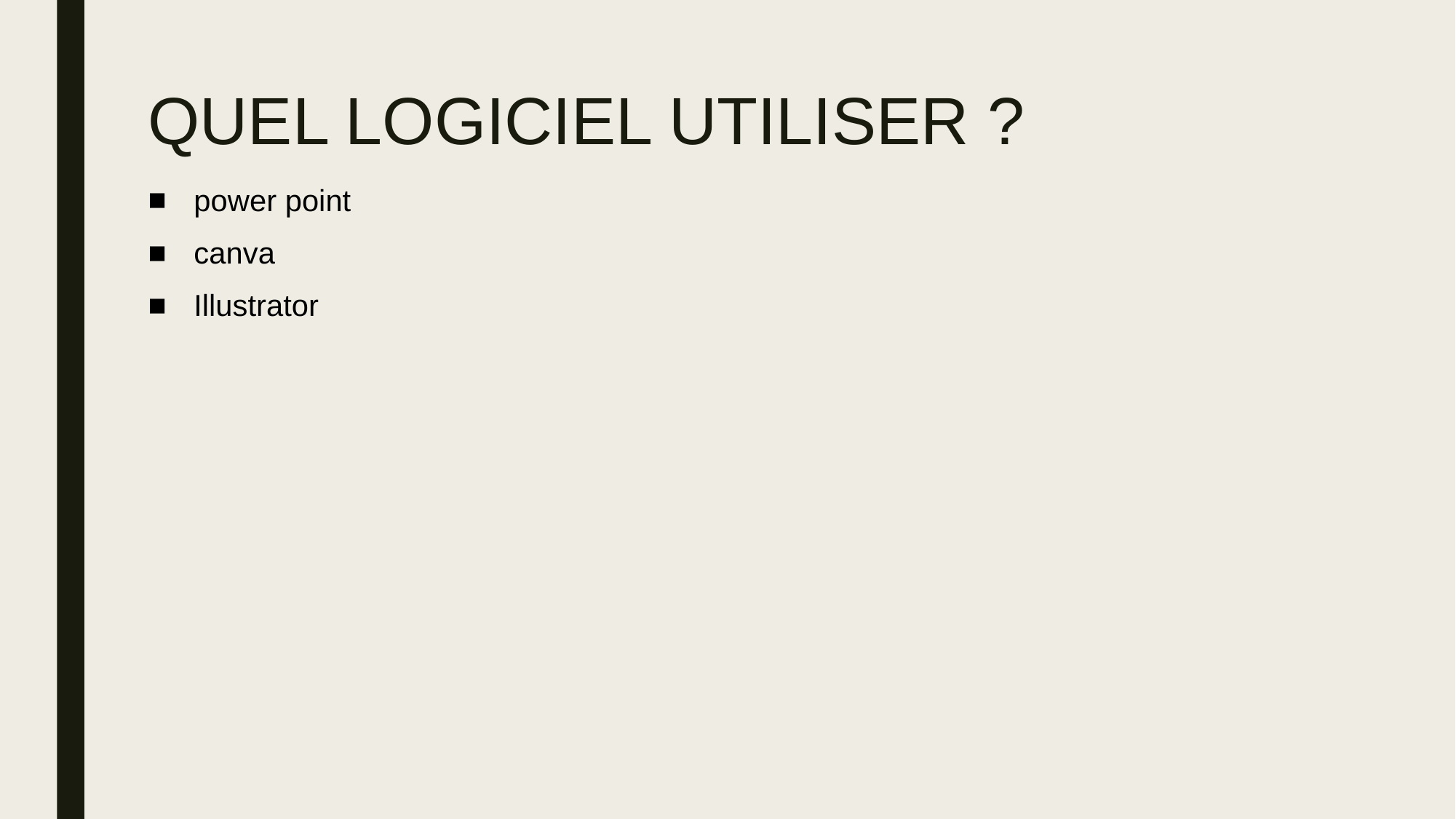

# QUEL LOGICIEL UTILISER ?
power point
canva
Illustrator